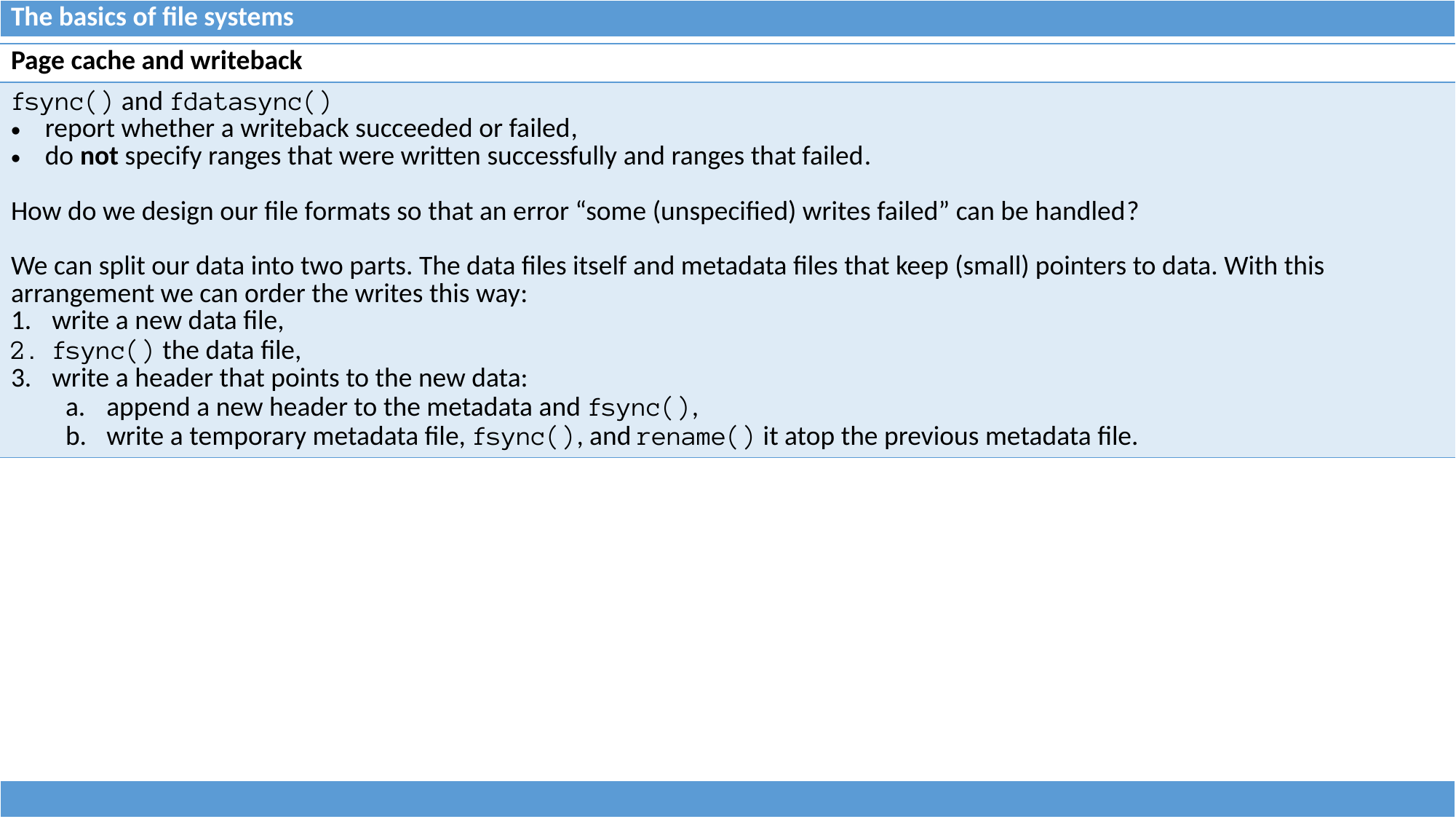

| The basics of file systems |
| --- |
| Page cache and writeback |
| --- |
| fsync() and fdatasync() report whether a writeback succeeded or failed, do not specify ranges that were written successfully and ranges that failed. How do we design our file formats so that an error “some (unspecified) writes failed” can be handled? We can split our data into two parts. The data files itself and metadata files that keep (small) pointers to data. With this arrangement we can order the writes this way: write a new data file, fsync() the data file, write a header that points to the new data: append a new header to the metadata and fsync(), write a temporary metadata file, fsync(), and rename() it atop the previous metadata file. |
|  |
| --- |